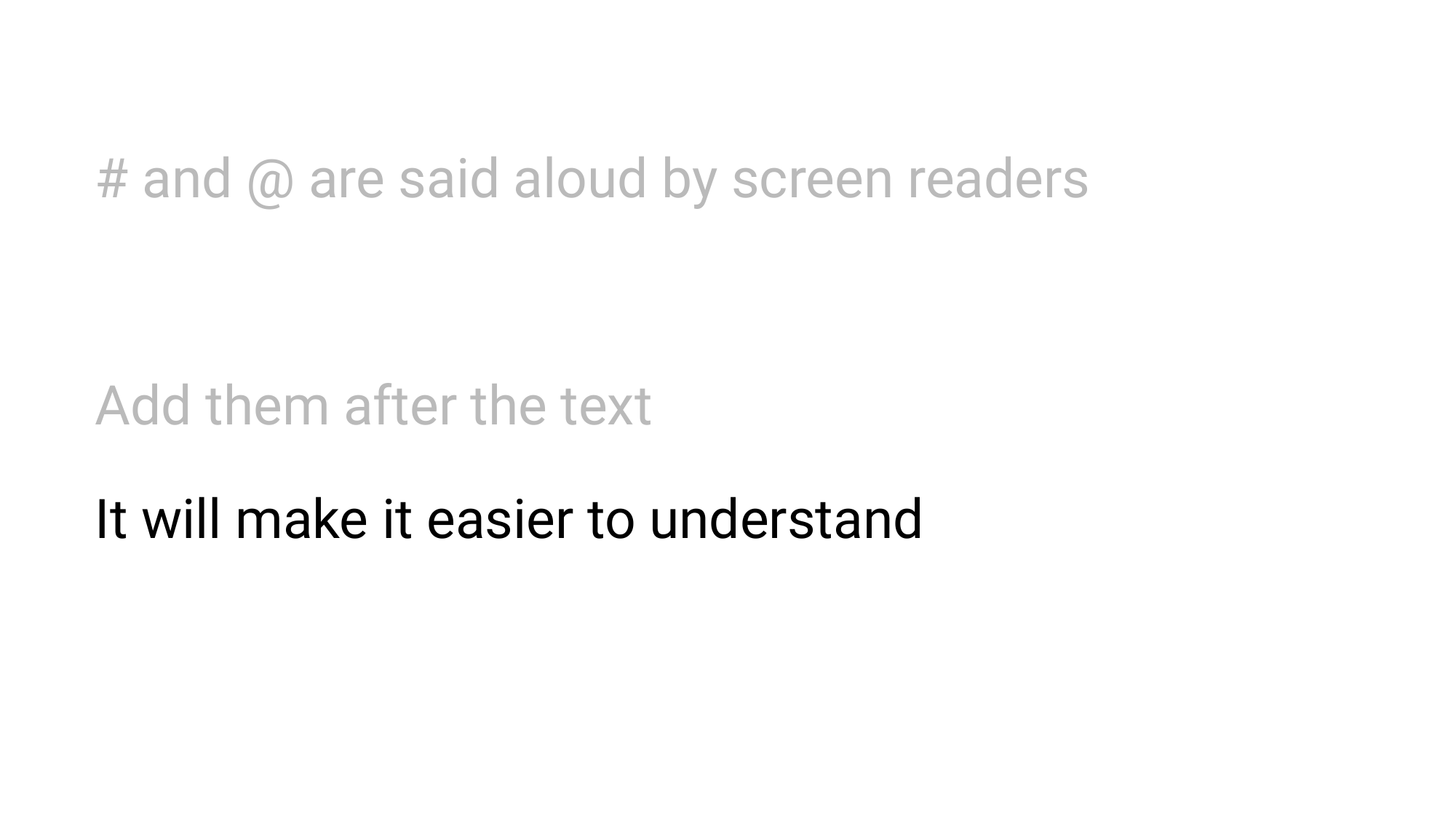

# and @ are said aloud by screen readers

Add them after the text
It will make it easier to understand